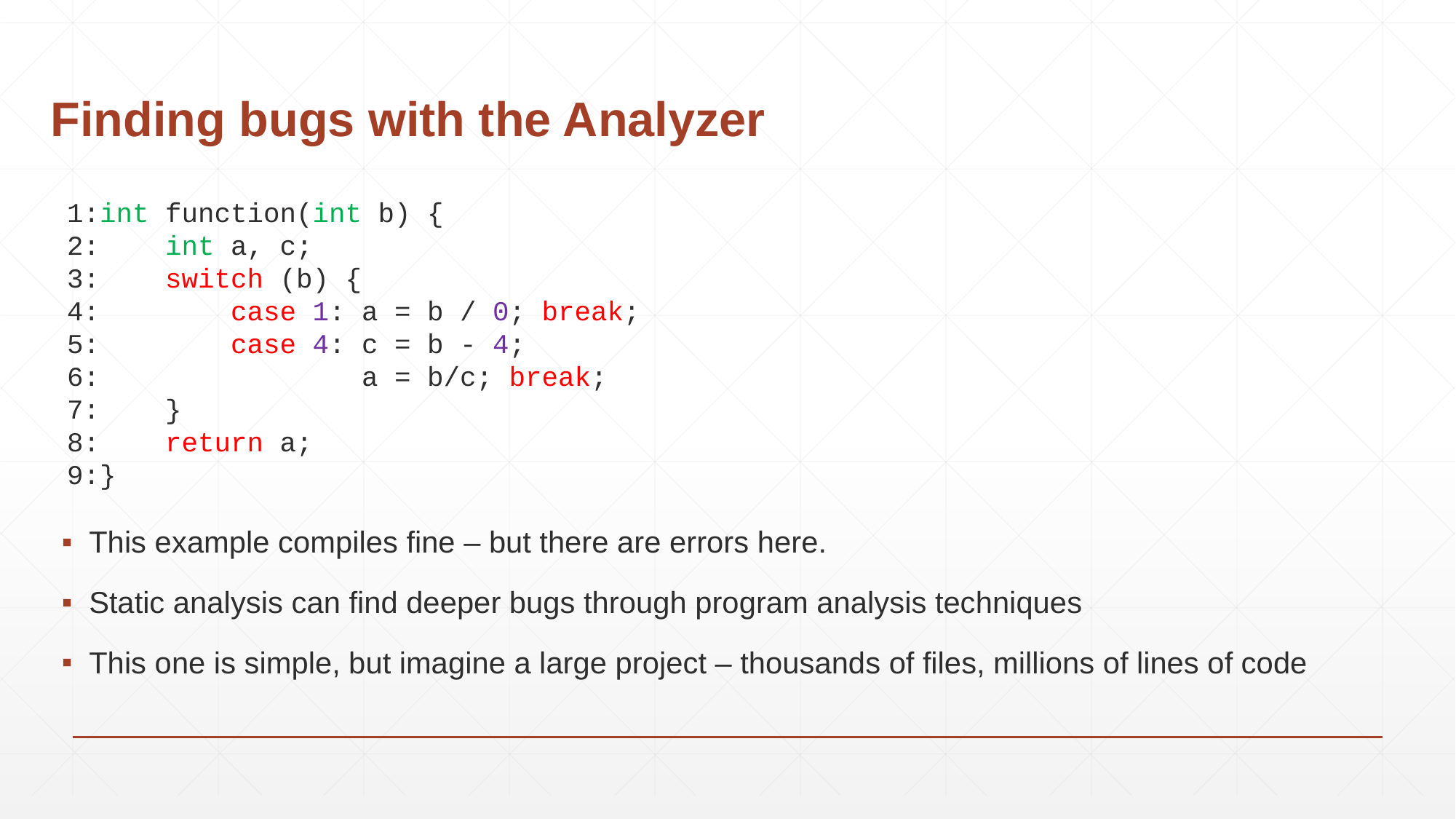

# Finding bugs with the Analyzer
 1:int function(int b) {
 2:    int a, c;
 3:    switch (b) {
 4:        case 1: a = b / 0; break;
 5:        case 4: c = b - 4;
 6:                a = b/c; break;
 7:    }
 8:    return a;
 9:}

This example compiles fine – but there are errors here.
Static analysis can find deeper bugs through program analysis techniques
This one is simple, but imagine a large project – thousands of files, millions of lines of code